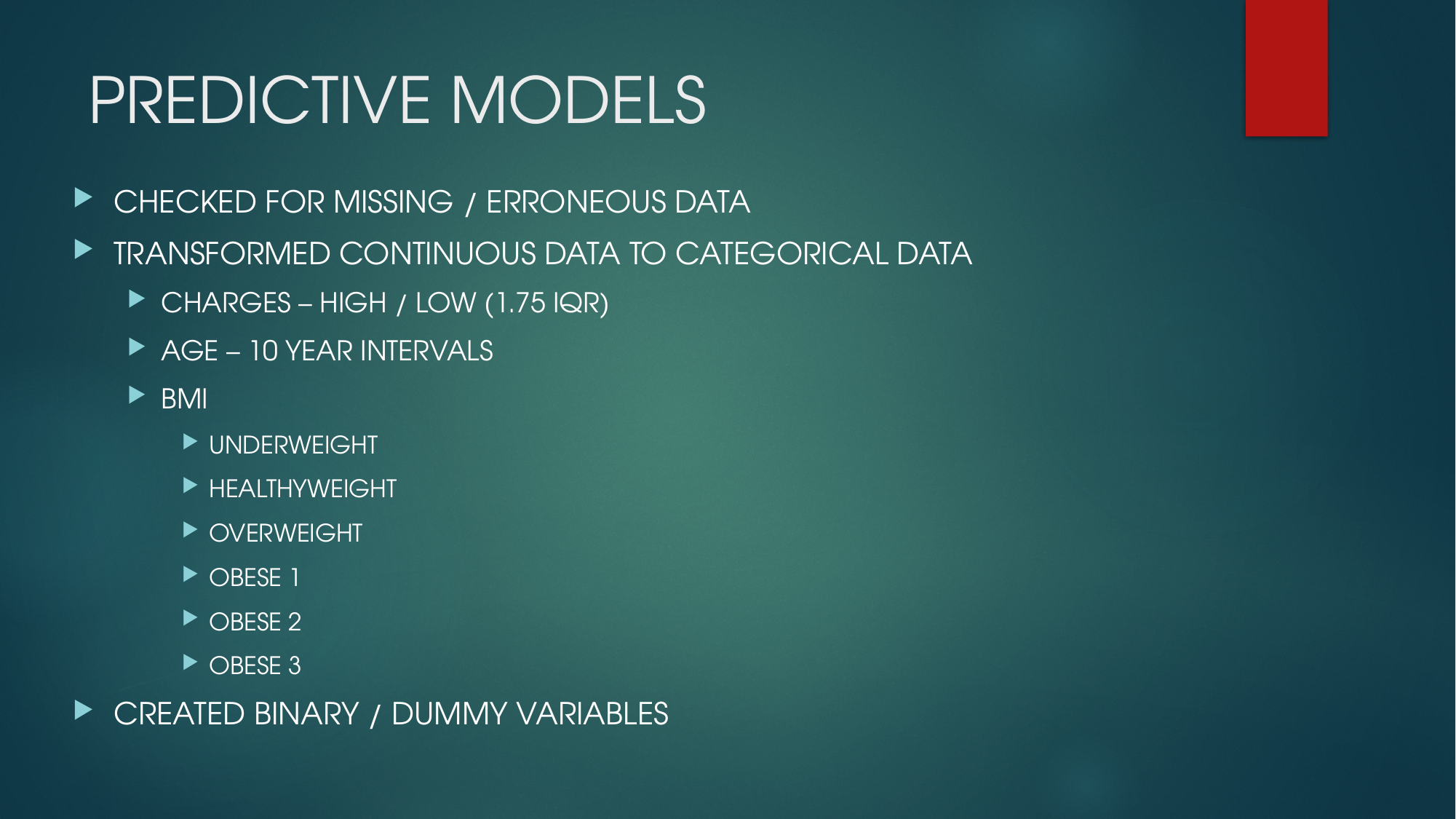

# PREDICTIVE MODELS
CHECKED FOR MISSING / ERRONEOUS DATA
TRANSFORMED CONTINUOUS DATA TO CATEGORICAL DATA
CHARGES – HIGH / LOW (1.75 IQR)
AGE – 10 YEAR INTERVALS
BMI
UNDERWEIGHT
HEALTHYWEIGHT
OVERWEIGHT
OBESE 1
OBESE 2
OBESE 3
CREATED BINARY / DUMMY VARIABLES